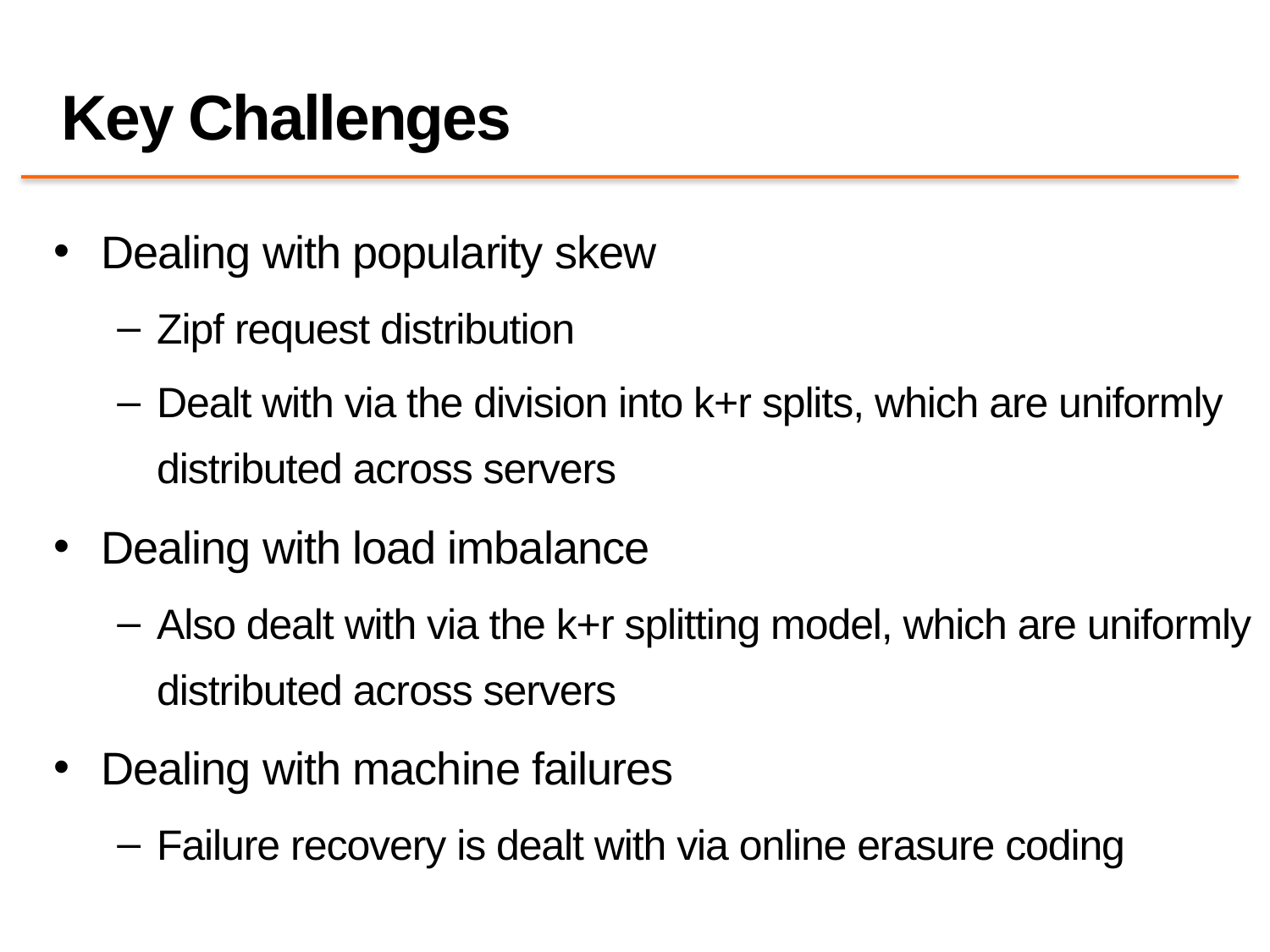

# Key Challenges
Dealing with popularity skew
Zipf request distribution
Dealt with via the division into k+r splits, which are uniformly distributed across servers
Dealing with load imbalance
Also dealt with via the k+r splitting model, which are uniformly distributed across servers
Dealing with machine failures
Failure recovery is dealt with via online erasure coding